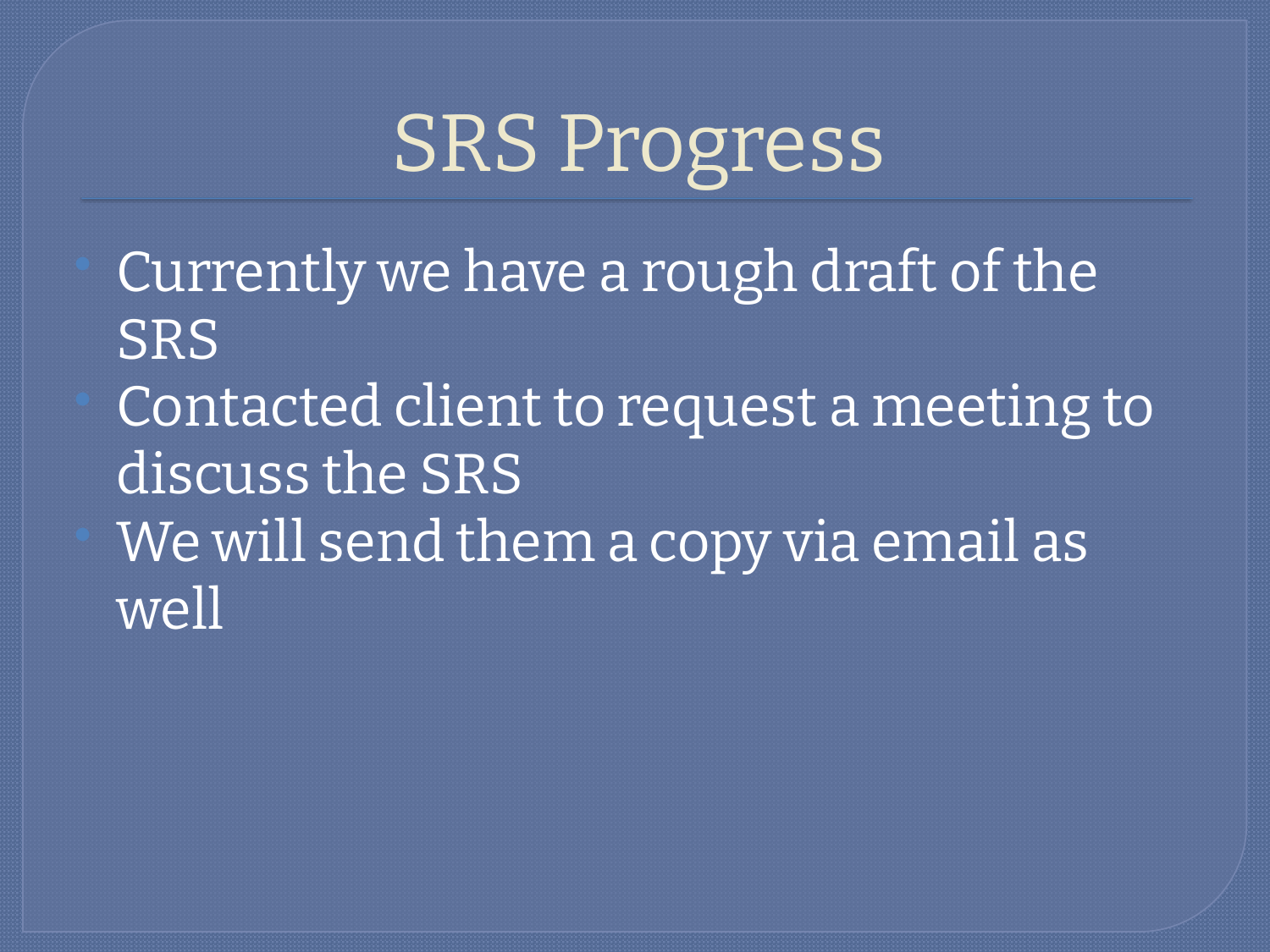

# SRS Progress
Currently we have a rough draft of the SRS
Contacted client to request a meeting to discuss the SRS
We will send them a copy via email as well